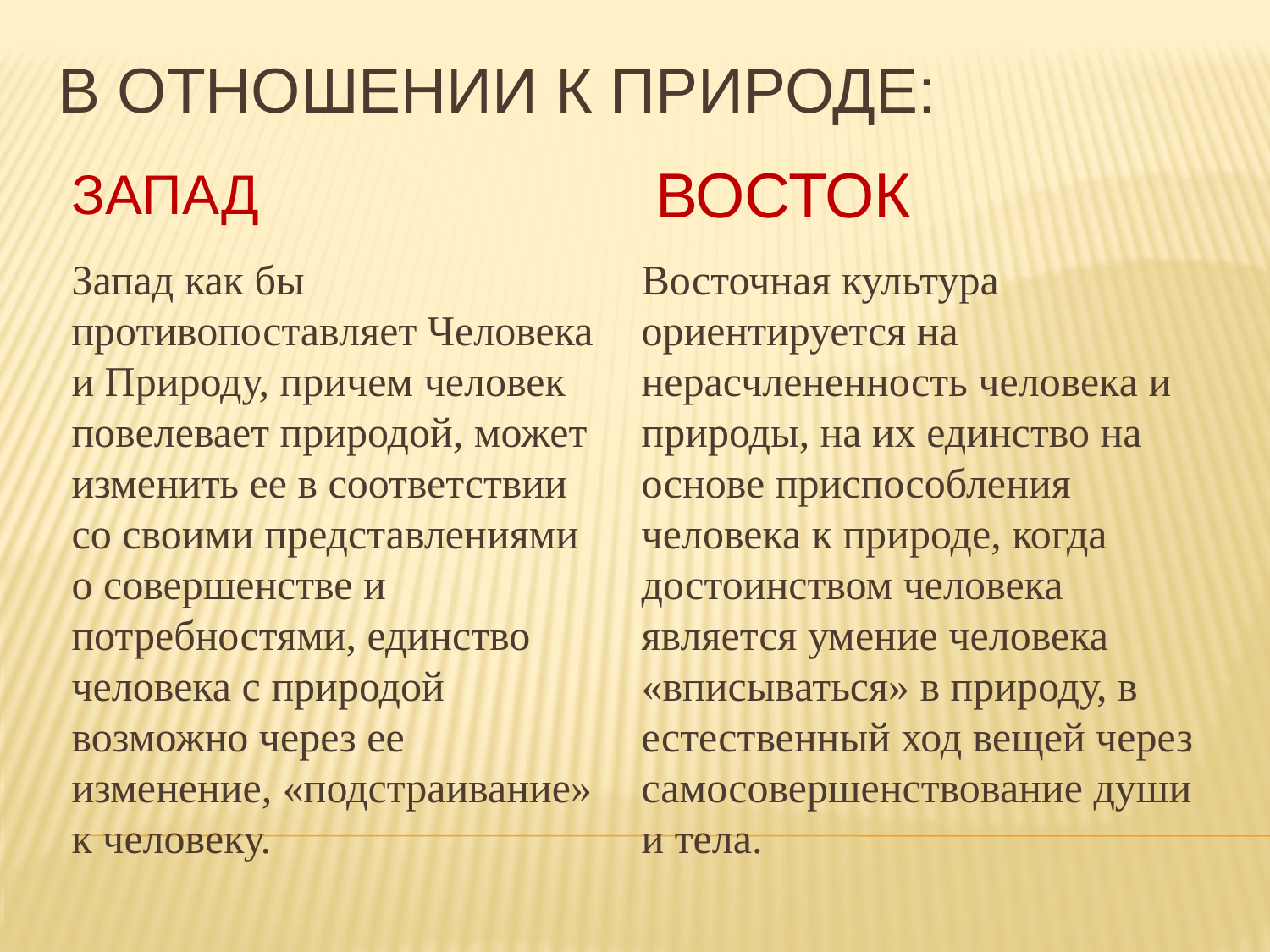

# В отношении к природе:
Восток
Запад
Восточная культура ориентируется на нерасчлененность человека и природы, на их единство на основе приспо­собления человека к природе, когда достоинством чело­века является умение человека «вписываться» в приро­ду, в естественный ход вещей через самосовершенство­вание души и тела.
Запад как бы противопоставляет Человека и Природу, причем человек повелевает природой, может изменить ее в соответствии со своими представлениями о совер­шенстве и потребностями, единство человека с приро­дой возможно через ее изменение, «подстраивание» к человеку.